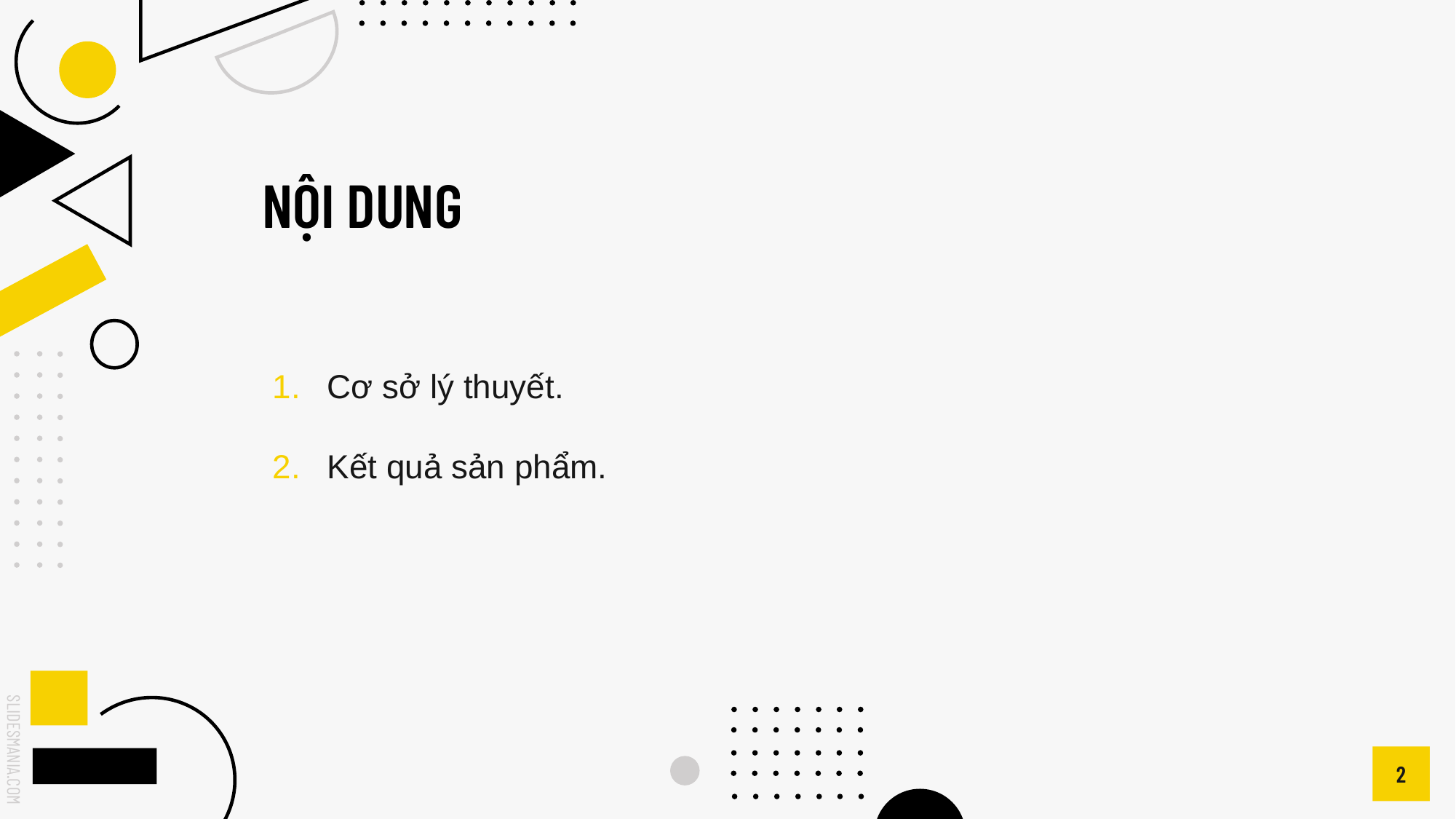

# NỘI DUNG
Cơ sở lý thuyết.
Kết quả sản phẩm.
2